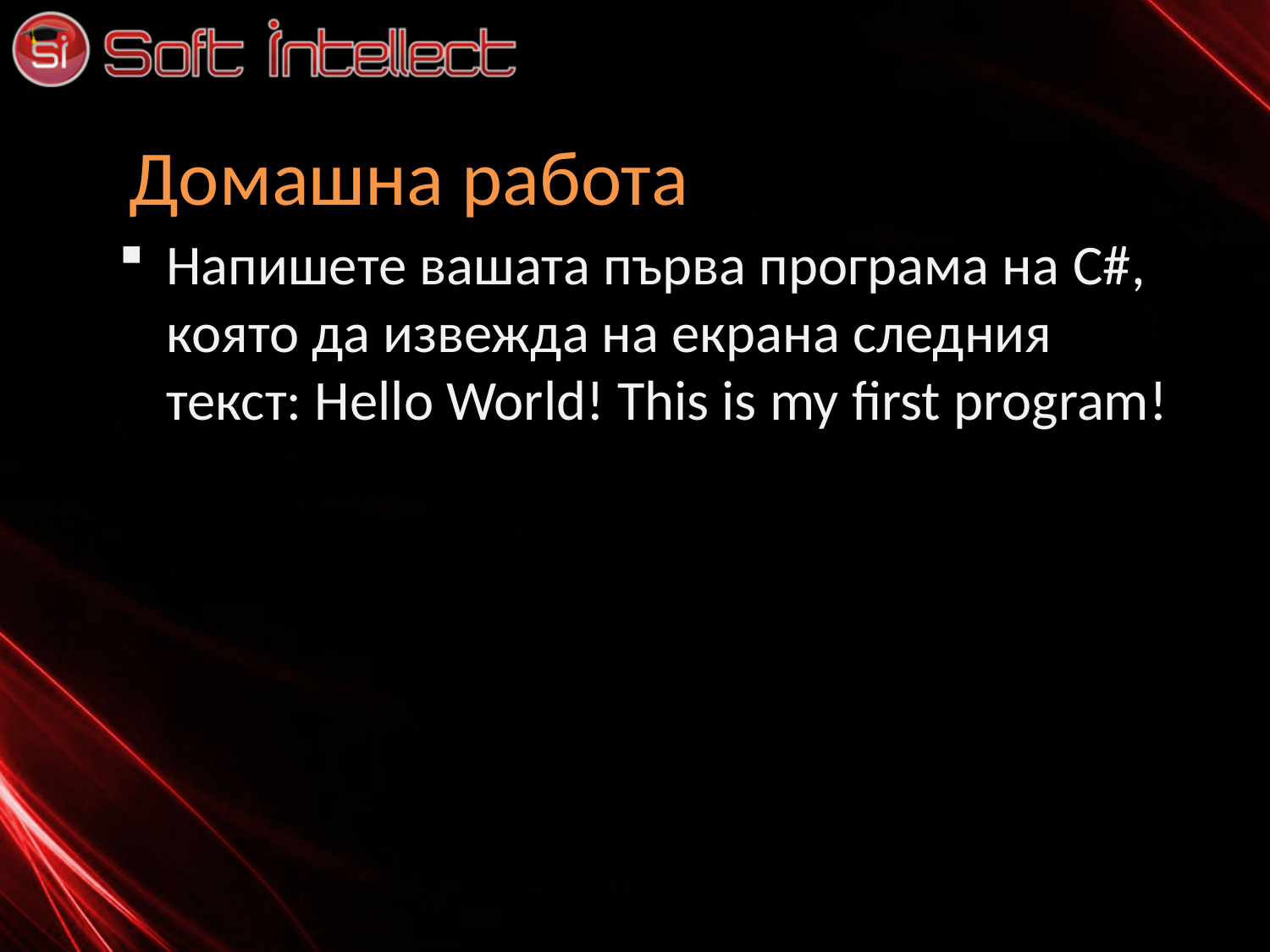

# Домашна работа
Напишете вашата първа програма на C#, която да извежда на екрана следния текст: Hello World! This is my first program!